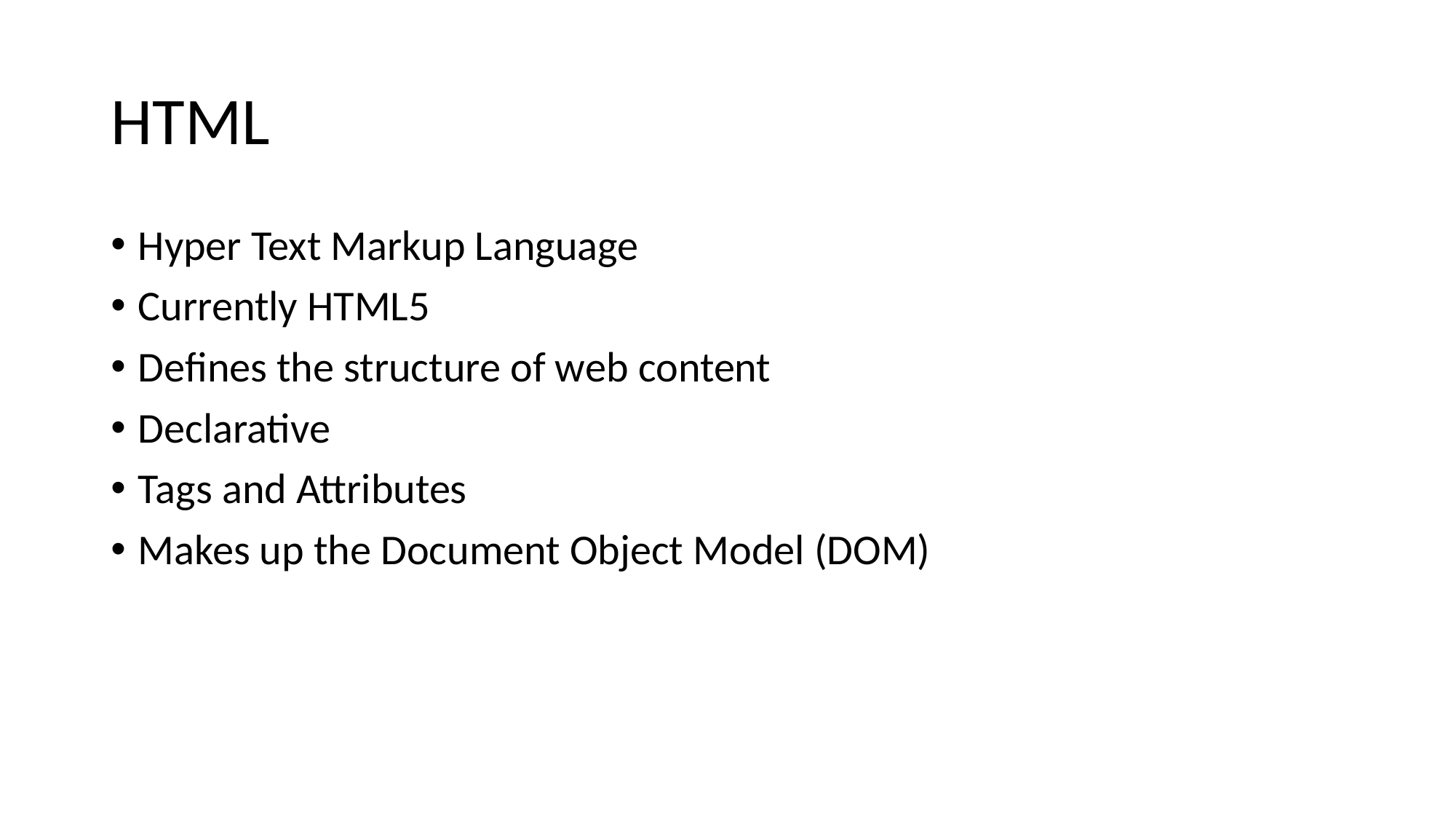

# HTML
Hyper Text Markup Language
Currently HTML5
Defines the structure of web content
Declarative
Tags and Attributes
Makes up the Document Object Model (DOM)